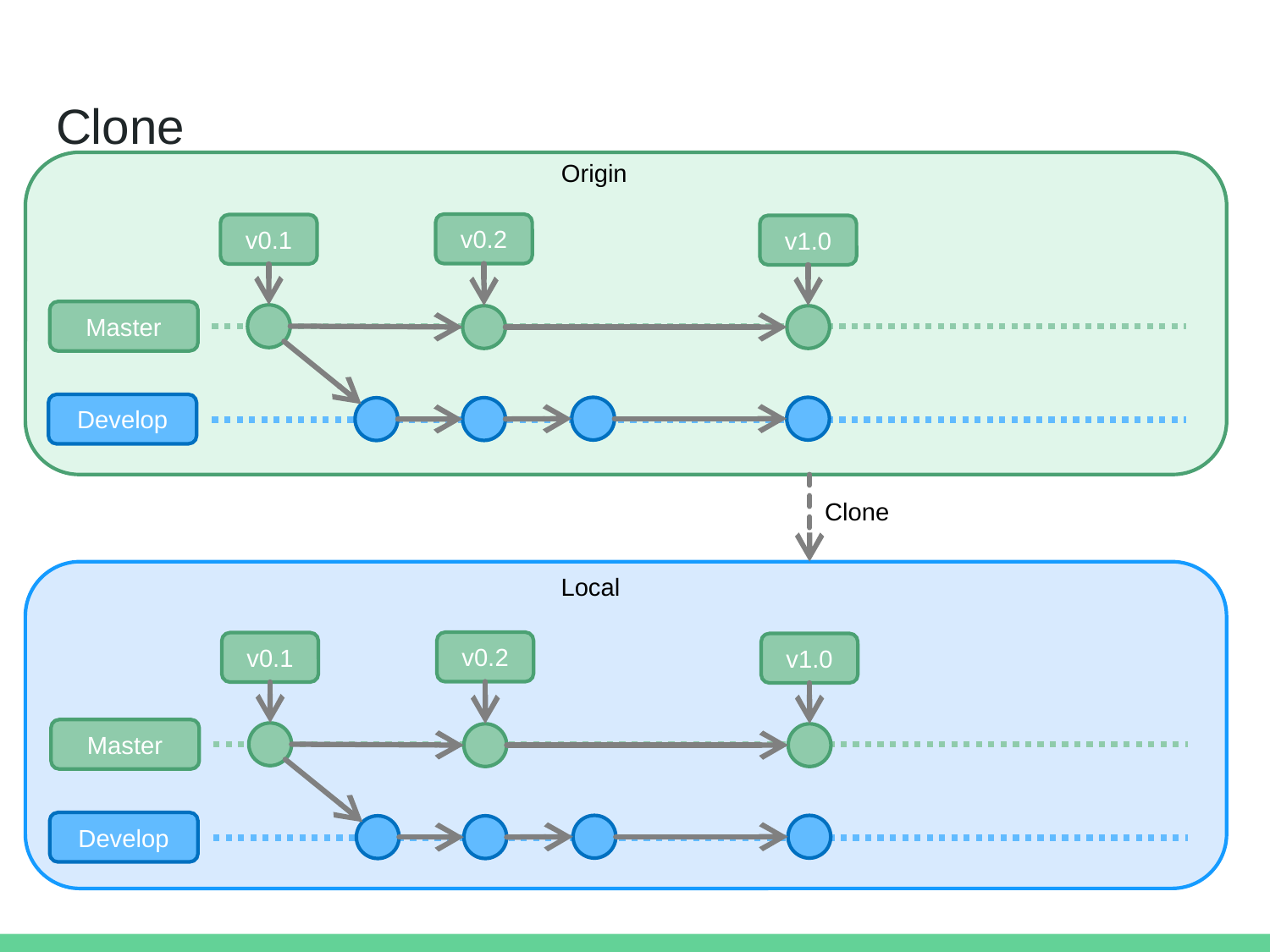

# Clone
Origin

v0.2
v0.1
v1.0
Master

Develop

Clone

Local
v0.2
v0.1
v1.0
Master

Develop